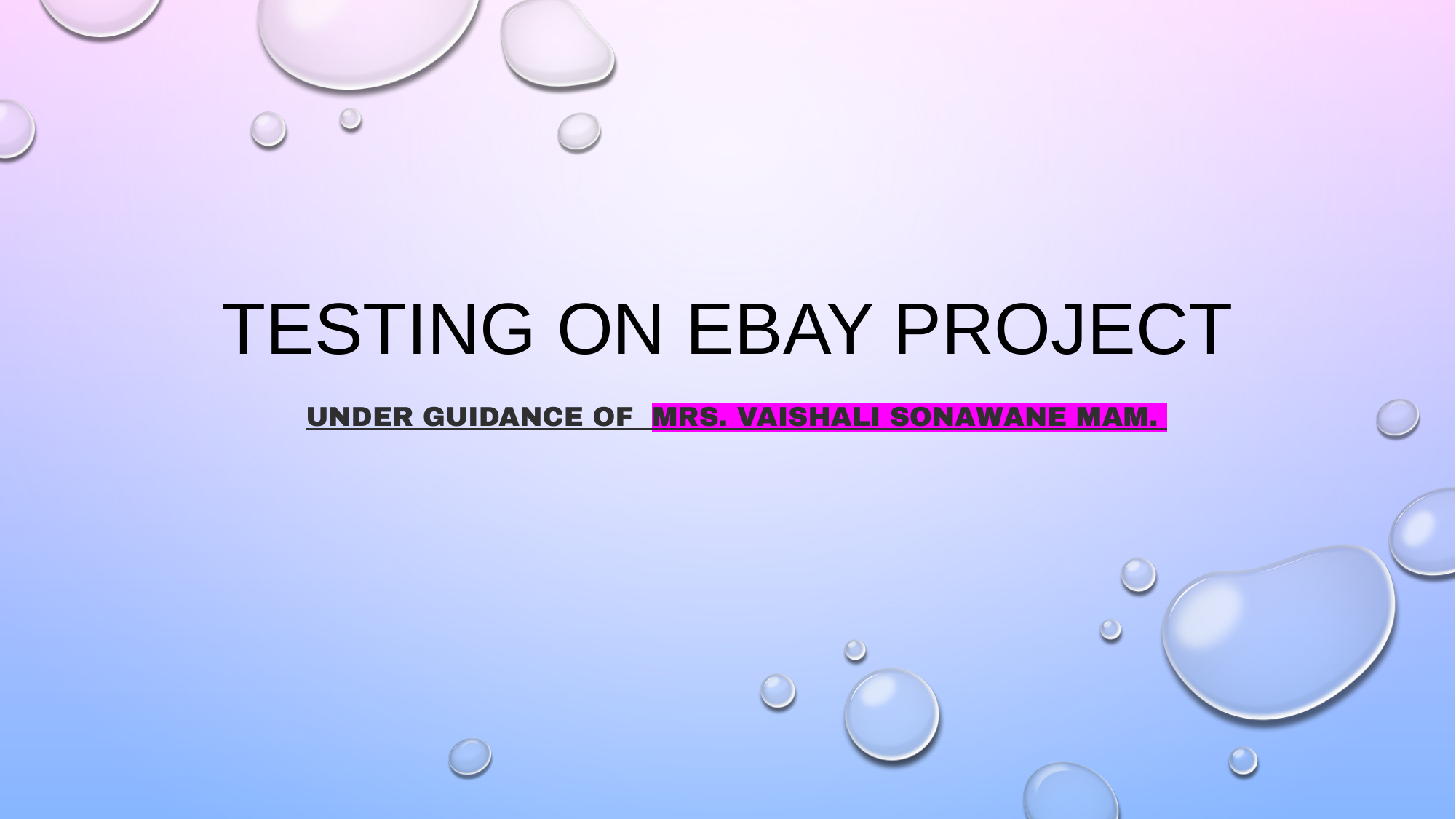

# TESTING ON EBAY PROJECT
Under Guidance of  Mrs. Vaishali Sonawane Mam.